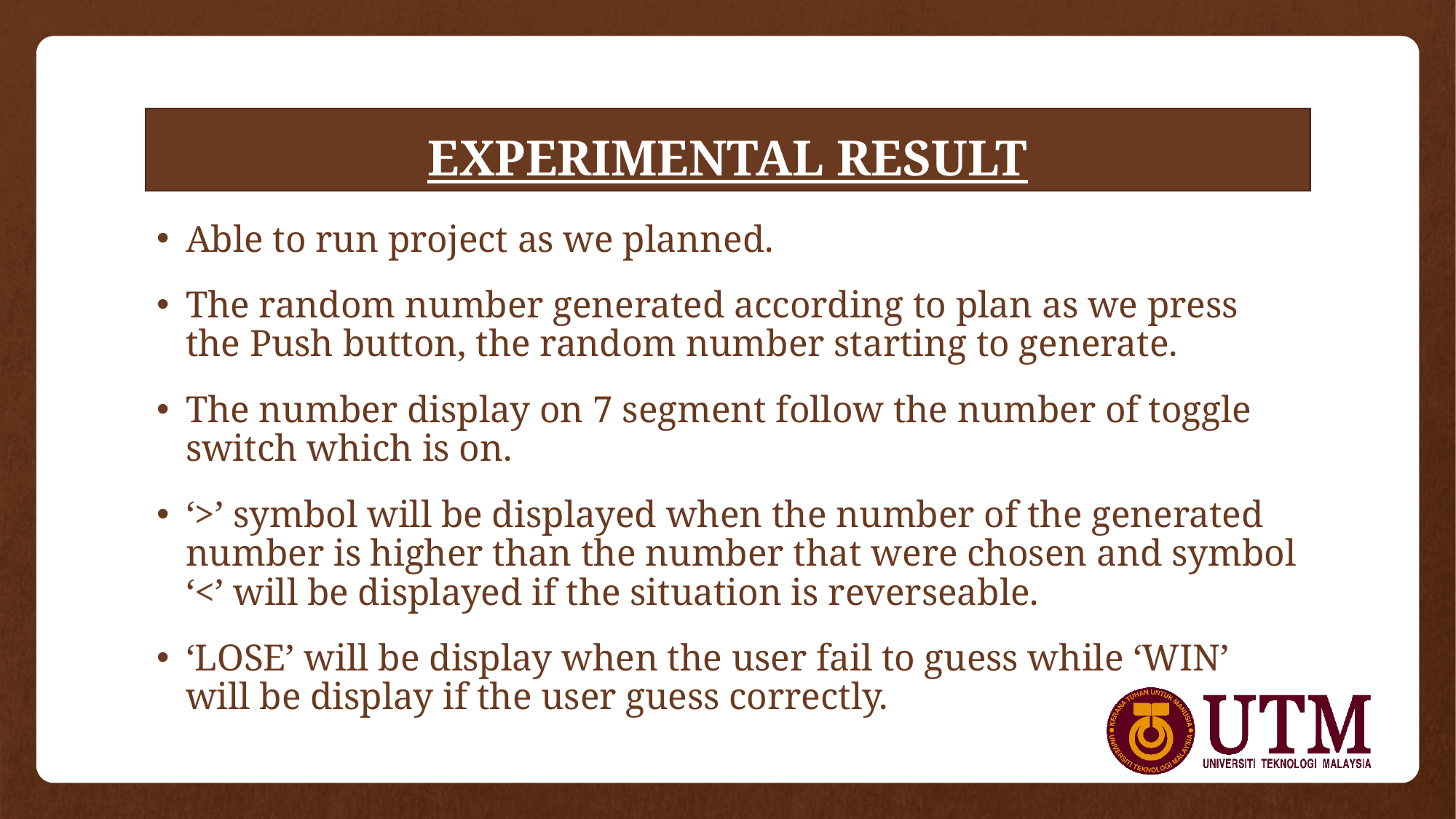

# EXPERIMENTAL RESULT
Able to run project as we planned.
The random number generated according to plan as we press the Push button, the random number starting to generate.
The number display on 7 segment follow the number of toggle switch which is on.
‘>’ symbol will be displayed when the number of the generated number is higher than the number that were chosen and symbol ‘<’ will be displayed if the situation is reverseable.
‘LOSE’ will be display when the user fail to guess while ‘WIN’ will be display if the user guess correctly.